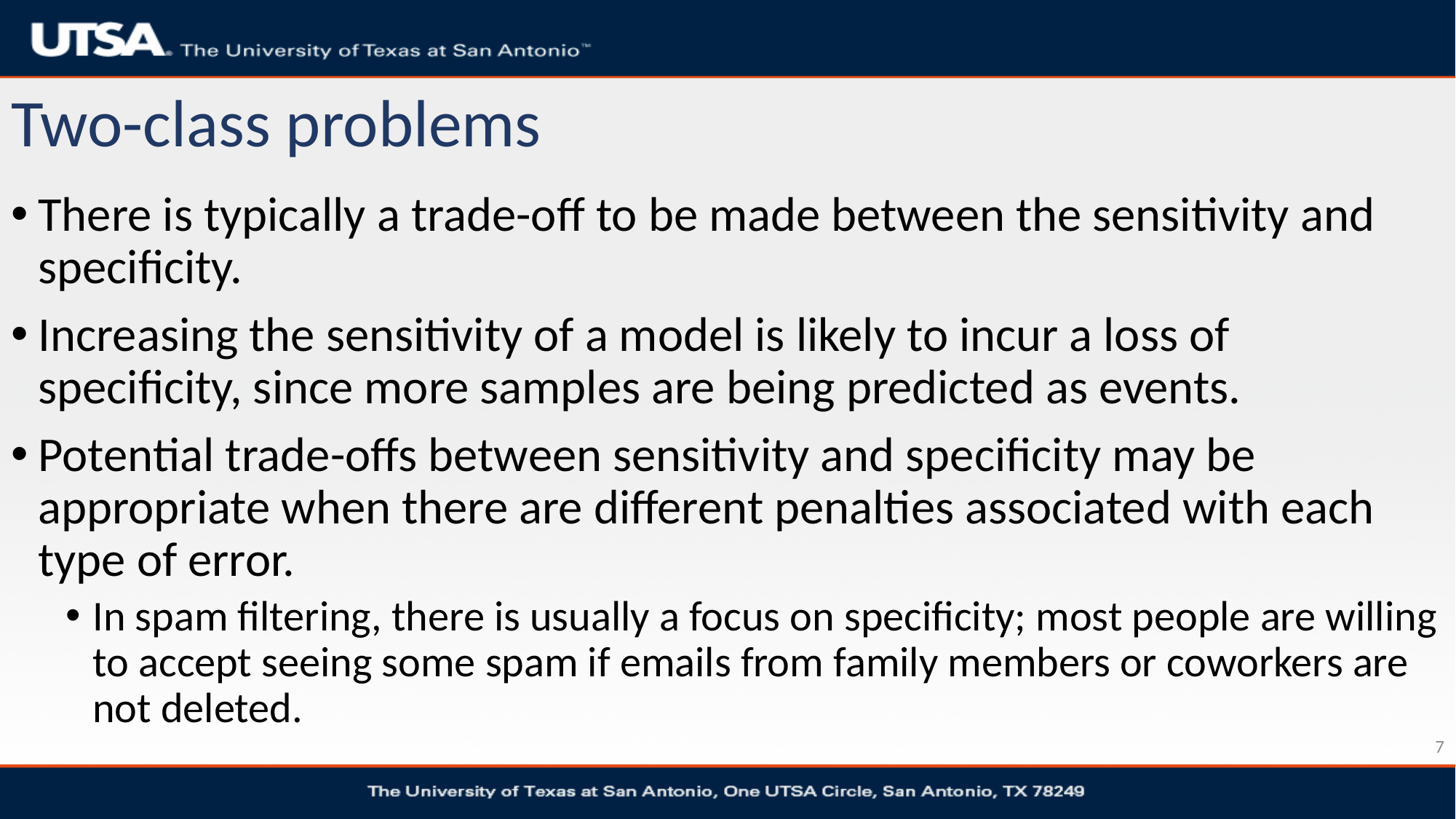

# Two-class problems
There is typically a trade-off to be made between the sensitivity and specificity.
Increasing the sensitivity of a model is likely to incur a loss of specificity, since more samples are being predicted as events.
Potential trade-offs between sensitivity and specificity may be appropriate when there are different penalties associated with each type of error.
In spam filtering, there is usually a focus on specificity; most people are willing to accept seeing some spam if emails from family members or coworkers are not deleted.
7